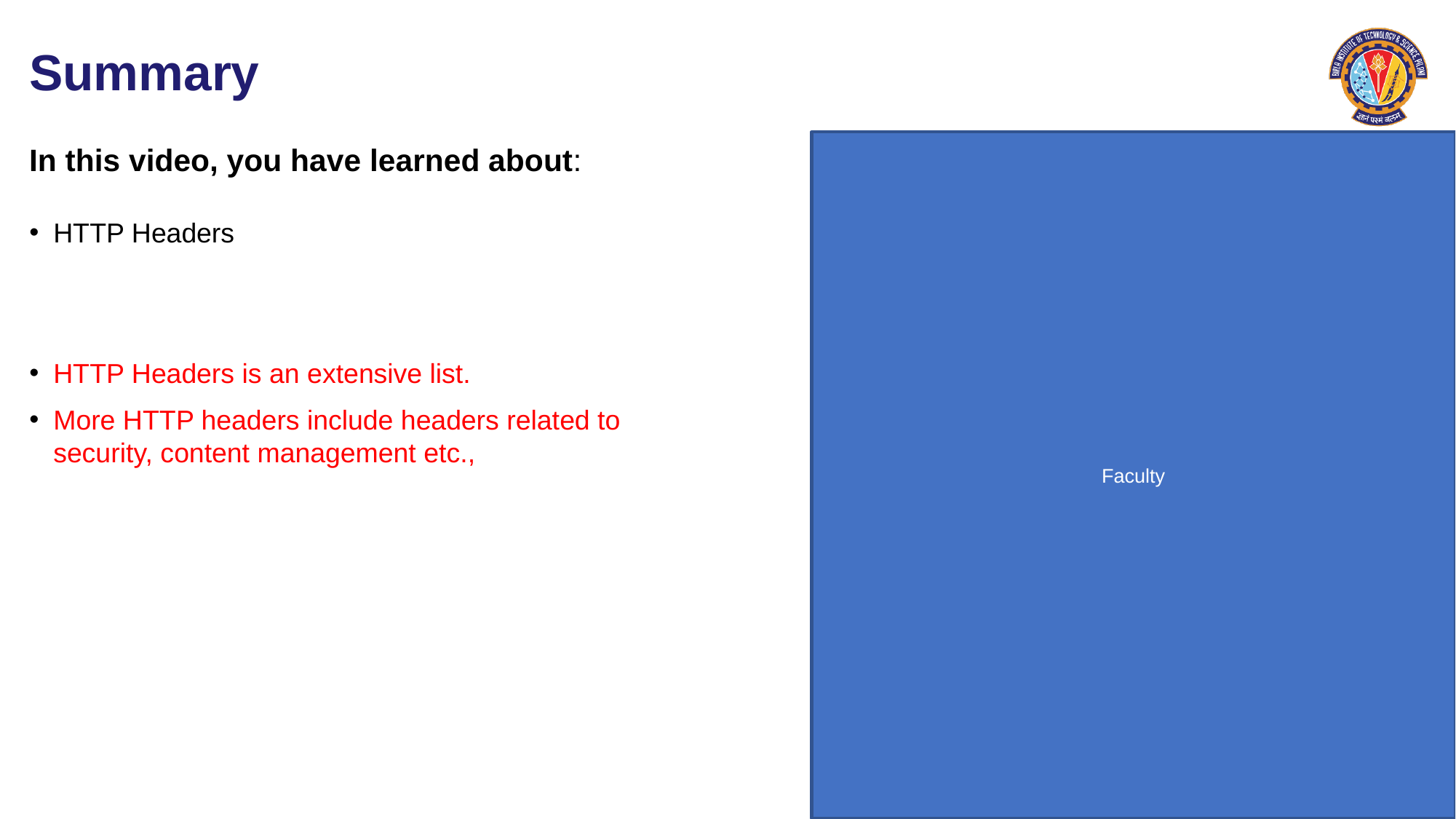

HTTP Headers

HTTP Headers is an extensive list.
More HTTP headers include headers related to security, content management etc.,